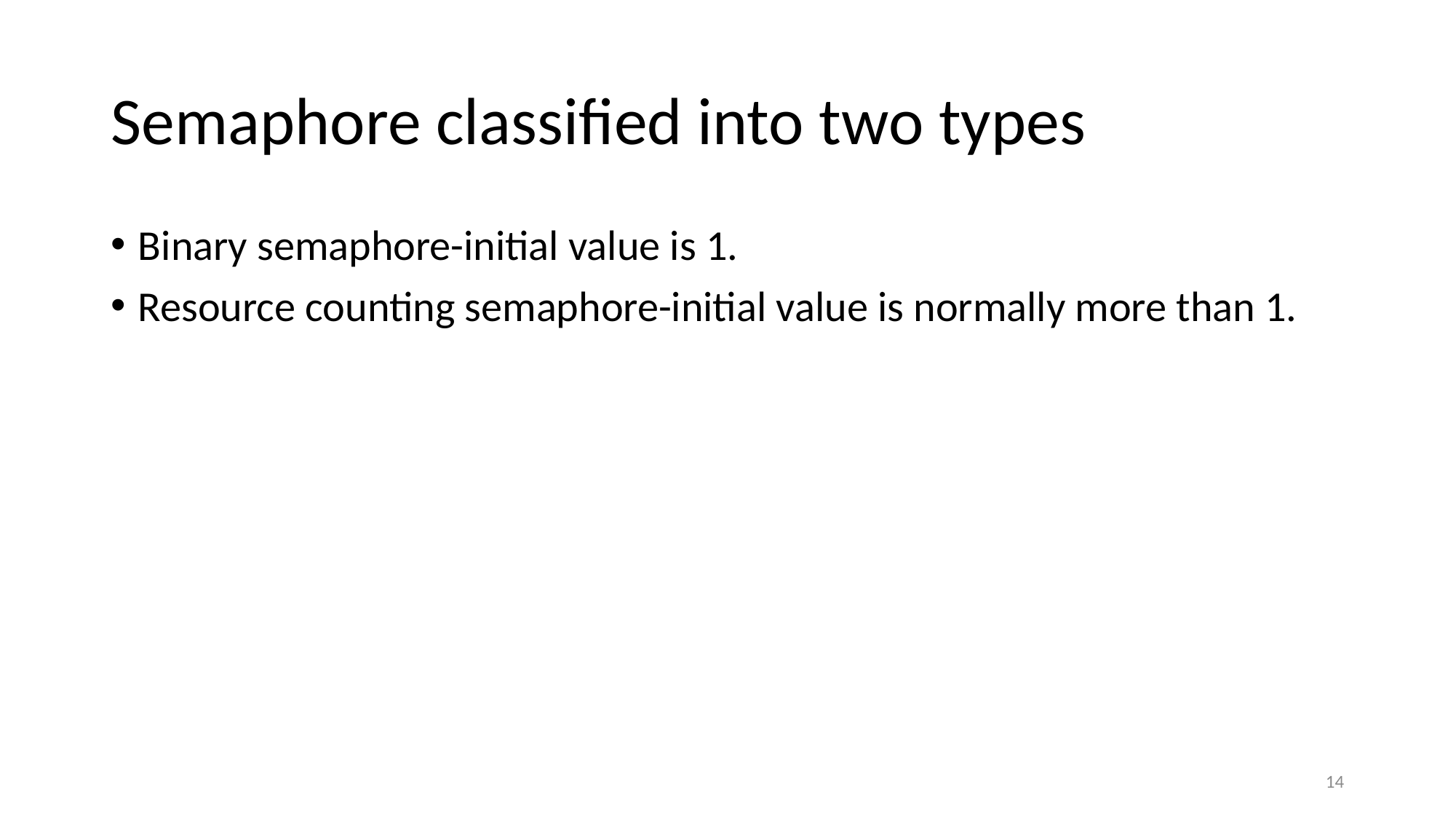

# Semaphore classified into two types
Binary semaphore-initial value is 1.
Resource counting semaphore-initial value is normally more than 1.
14